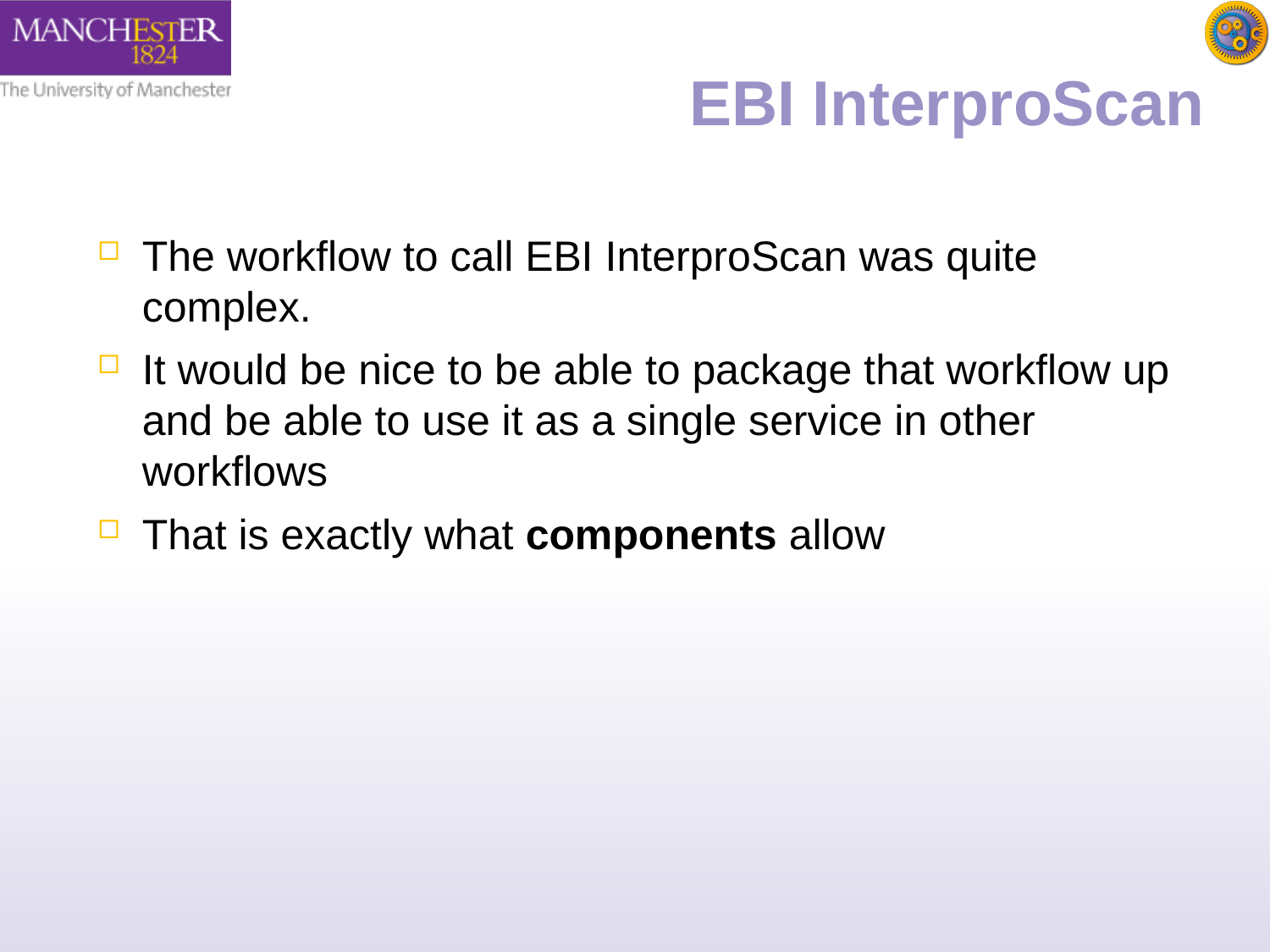

# EBI InterproScan
The workflow to call EBI InterproScan was quite complex.
It would be nice to be able to package that workflow up and be able to use it as a single service in other workflows
That is exactly what components allow